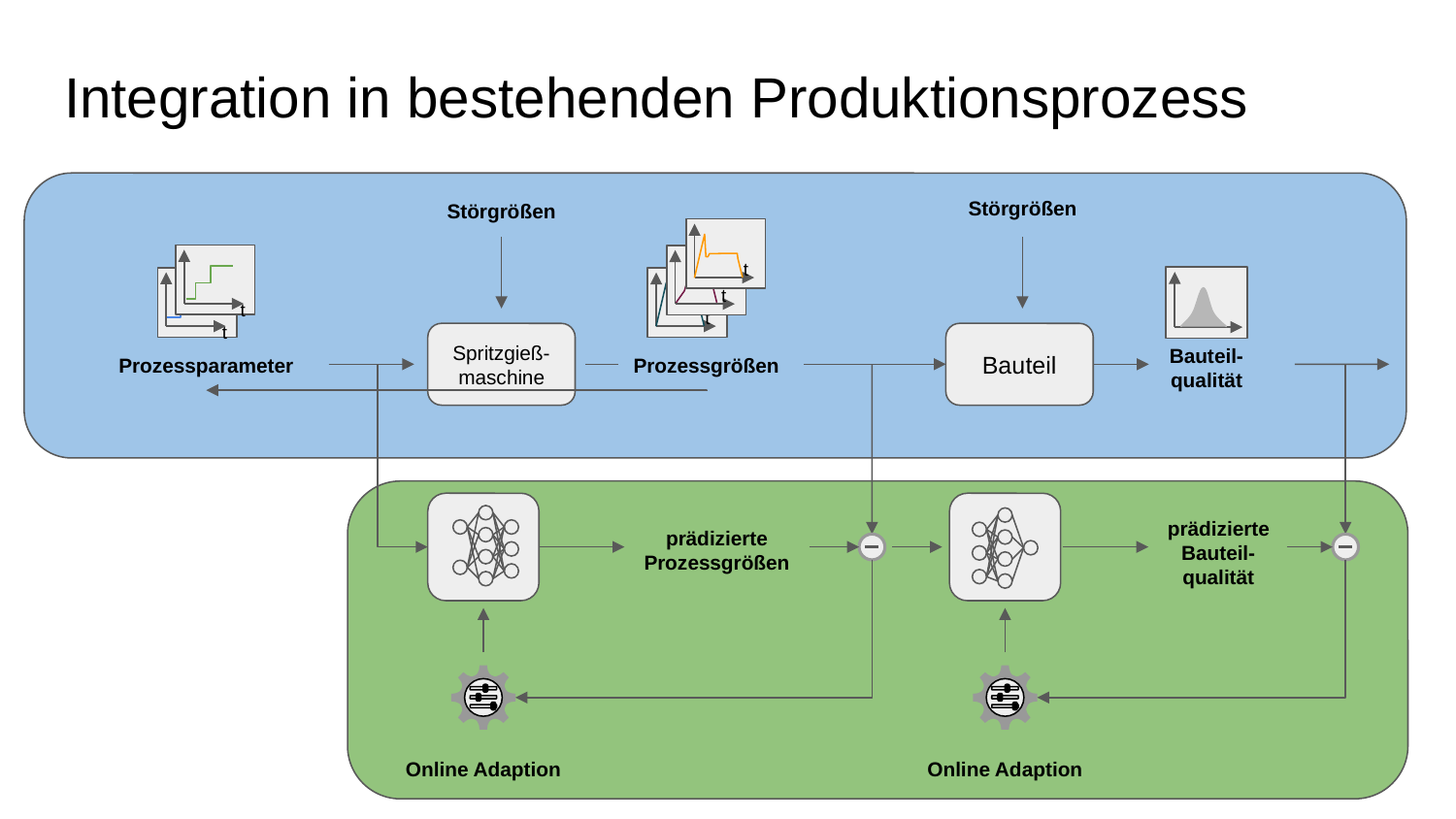

Bauteil-
qualität
# Integration in bestehenden Produktionsprozess

Störgrößen

Störgrößen

t

t

t

t

t

Spritzgieß-
maschine
Bauteil
Bauteil-
qualität
Prozessparameter
Prozessgrößen

prädizierte
Bauteil-
qualität
prädizierte
Prozessgrößen

Online Adaption
Online Adaption